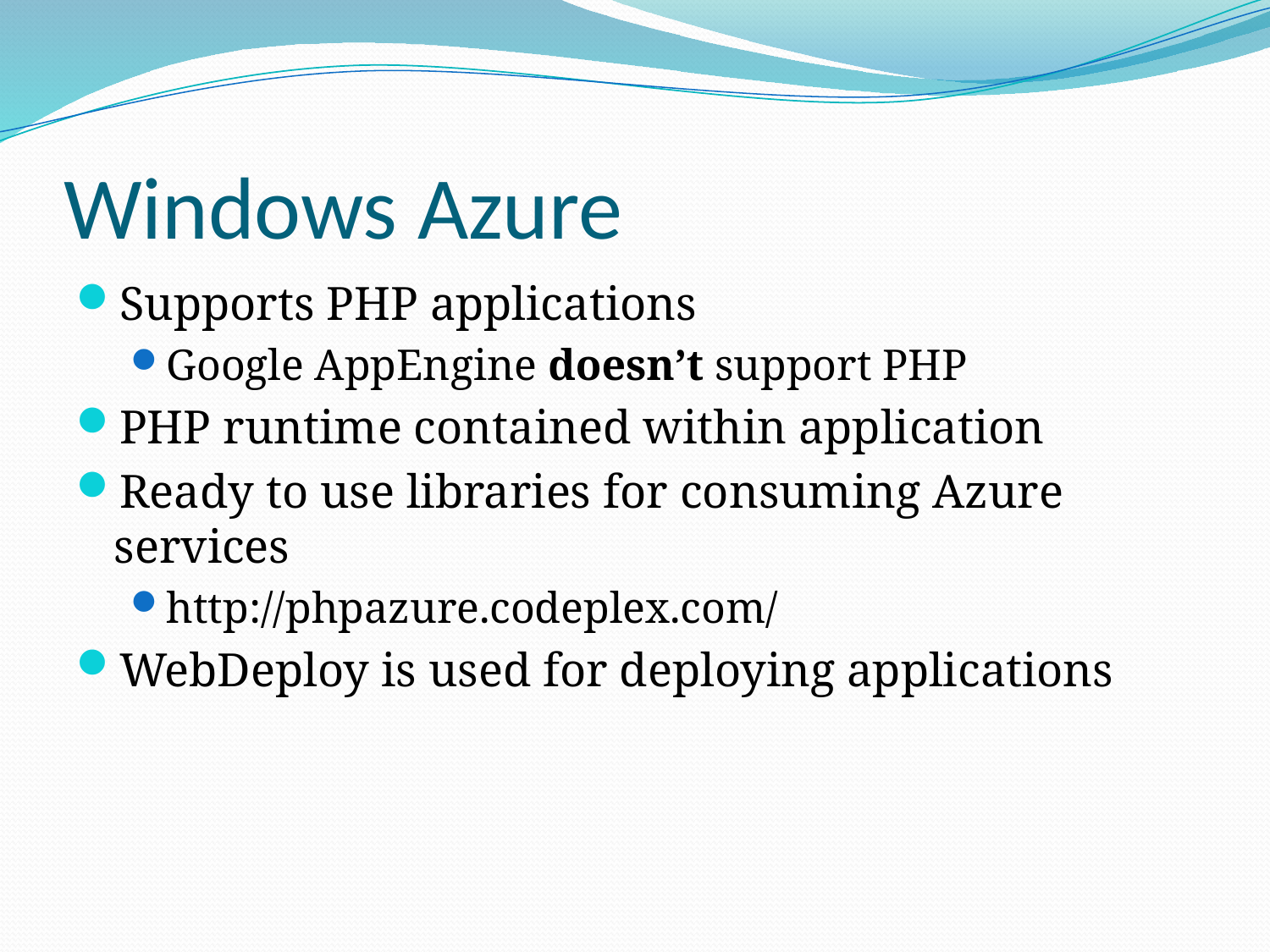

# Windows Azure
Supports PHP applications
Google AppEngine doesn’t support PHP
PHP runtime contained within application
Ready to use libraries for consuming Azure services
http://phpazure.codeplex.com/
WebDeploy is used for deploying applications